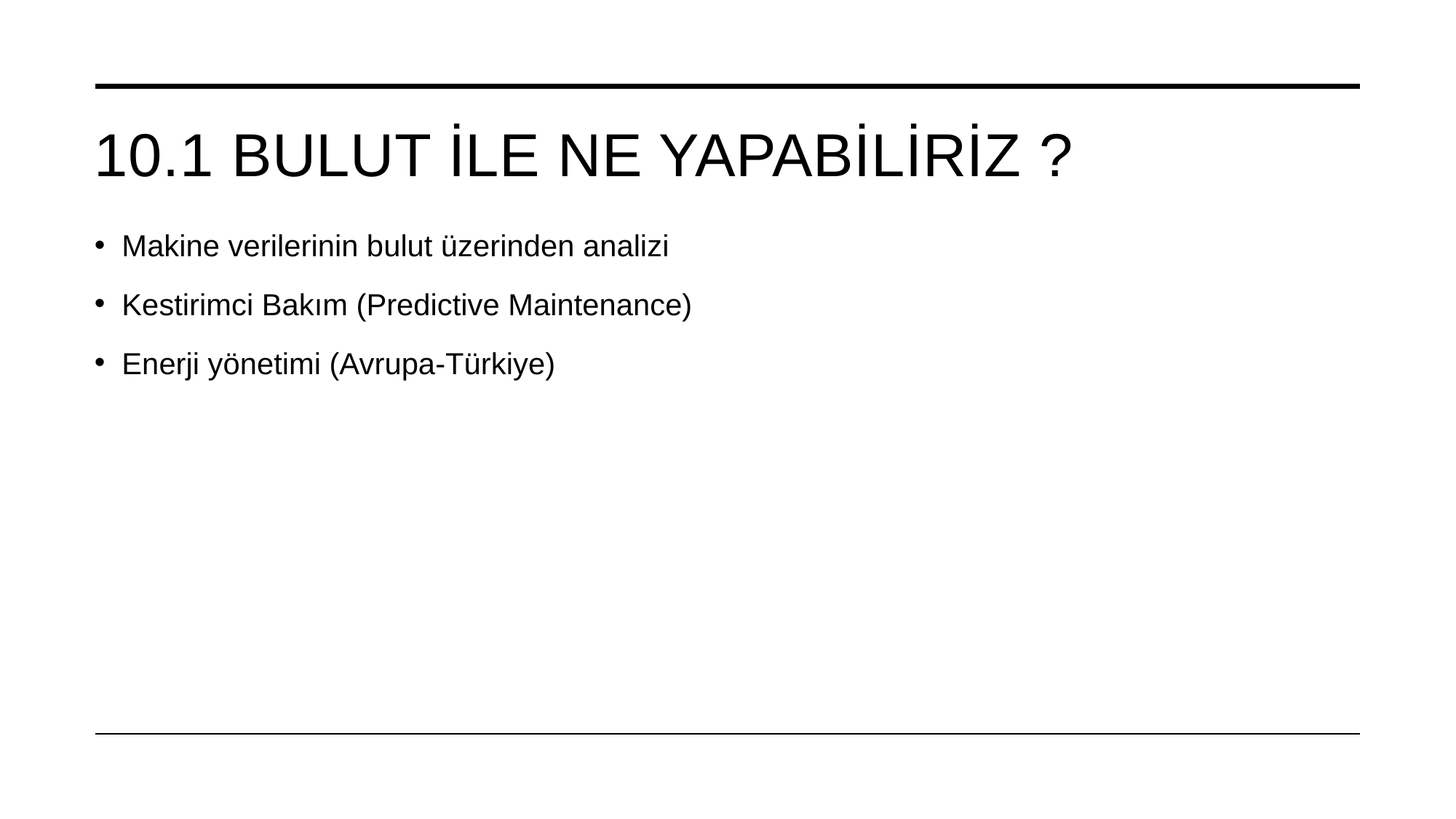

# 10.1 BULUT ile ne yapabiliriz ?
Makine verilerinin bulut üzerinden analizi
Kestirimci Bakım (Predictive Maintenance)
Enerji yönetimi (Avrupa-Türkiye)